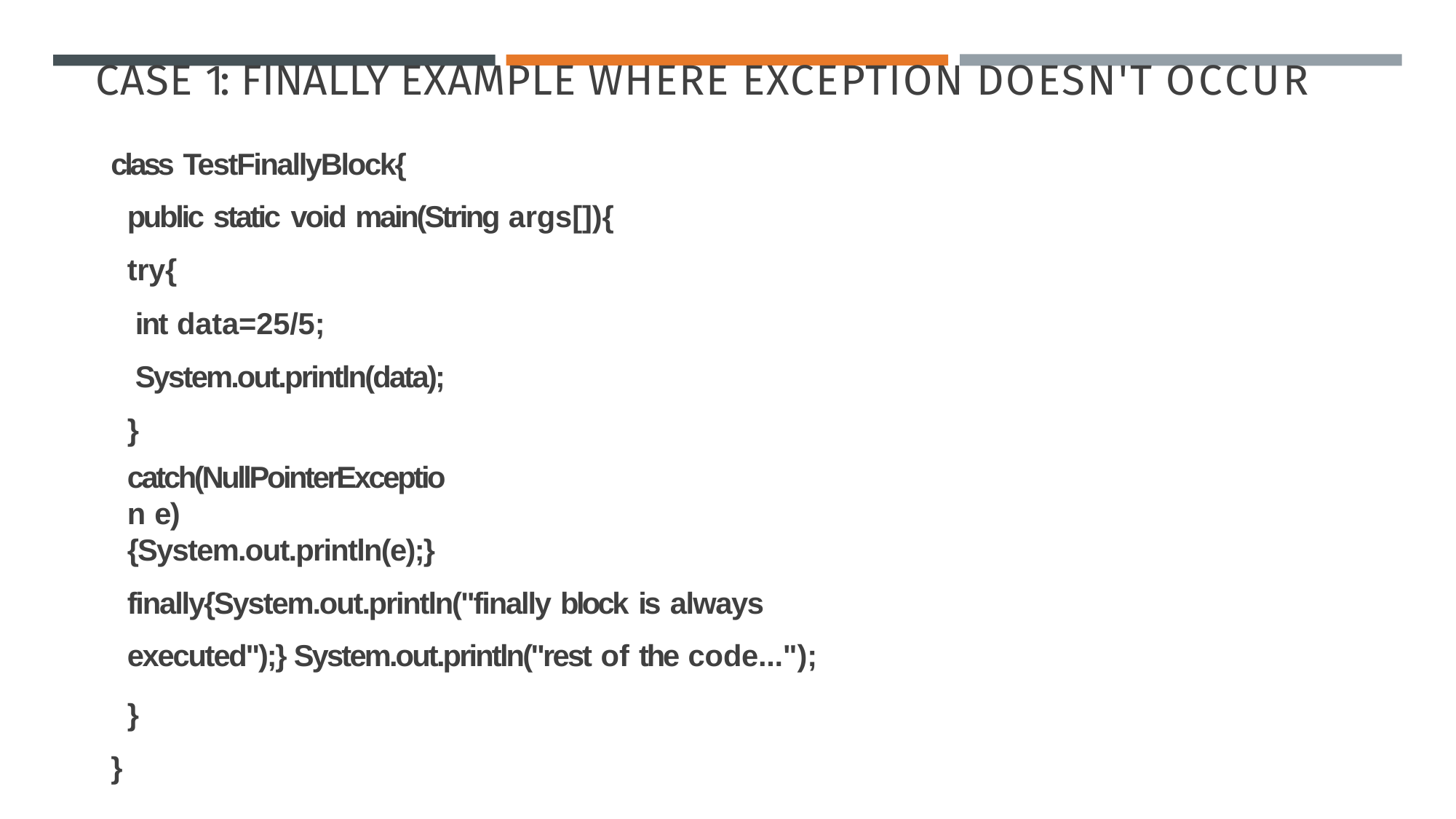

# CASE 1: FINALLY EXAMPLE WHERE EXCEPTION DOESN'T OCCUR
class TestFinallyBlock{
public static void main(String args[]){
try{
int data=25/5; System.out.println(data);
}
catch(NullPointerException e){System.out.println(e);}
finally{System.out.println("finally block is always executed");} System.out.println("rest of the code...");
}
}